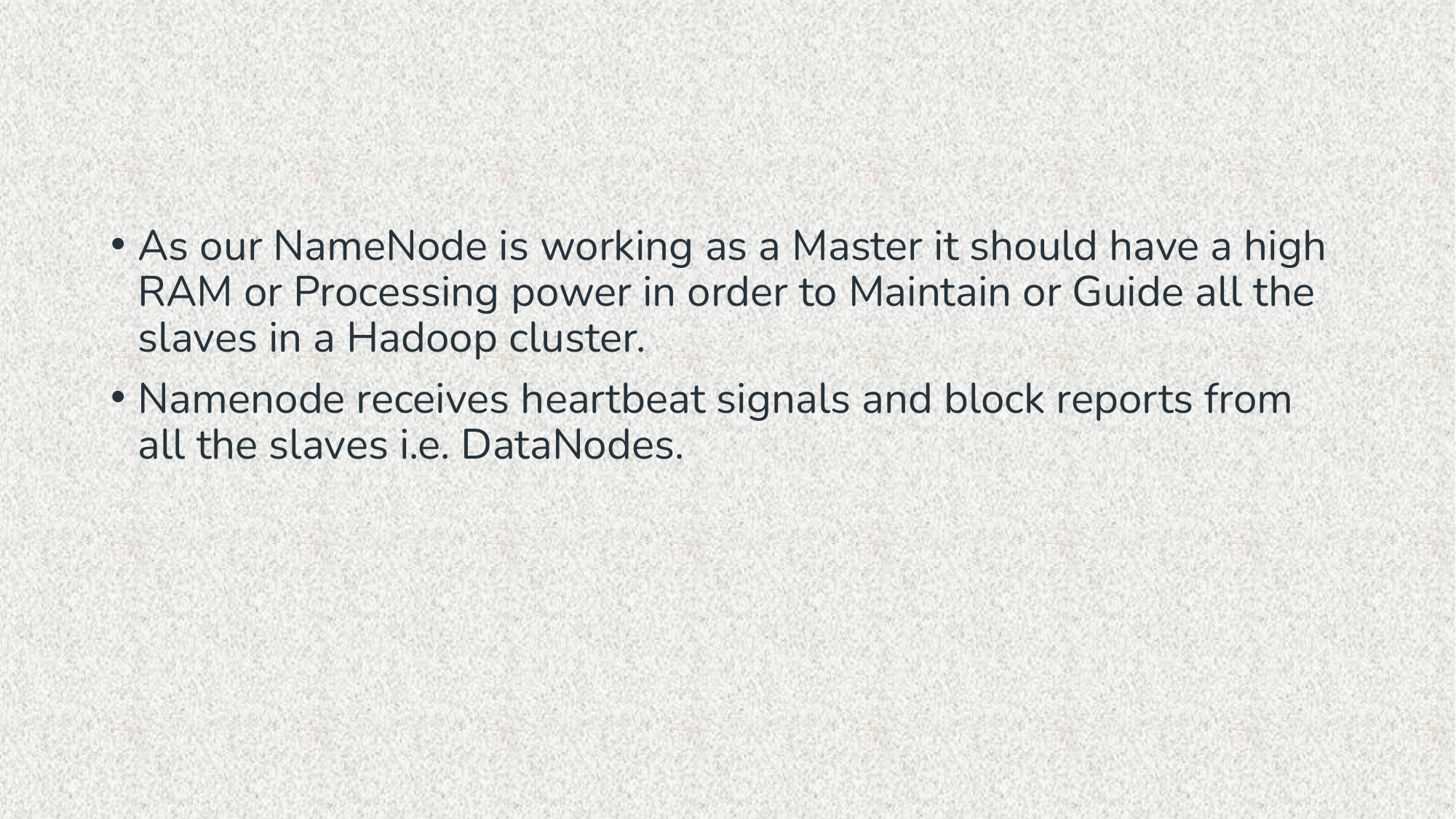

#
As our NameNode is working as a Master it should have a high RAM or Processing power in order to Maintain or Guide all the slaves in a Hadoop cluster.
Namenode receives heartbeat signals and block reports from all the slaves i.e. DataNodes.